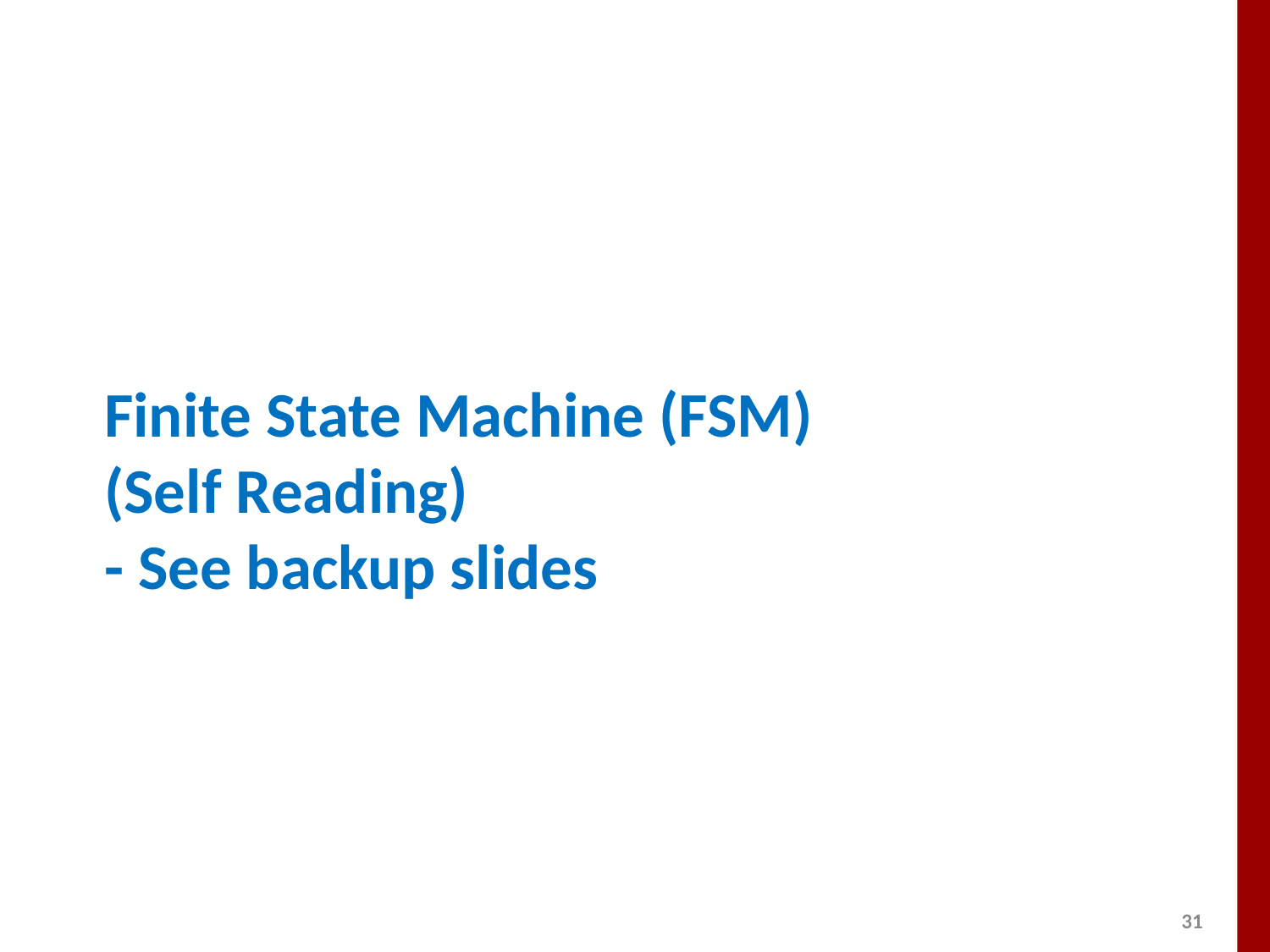

# Finite State Machine (FSM) (Self Reading) - See backup slides